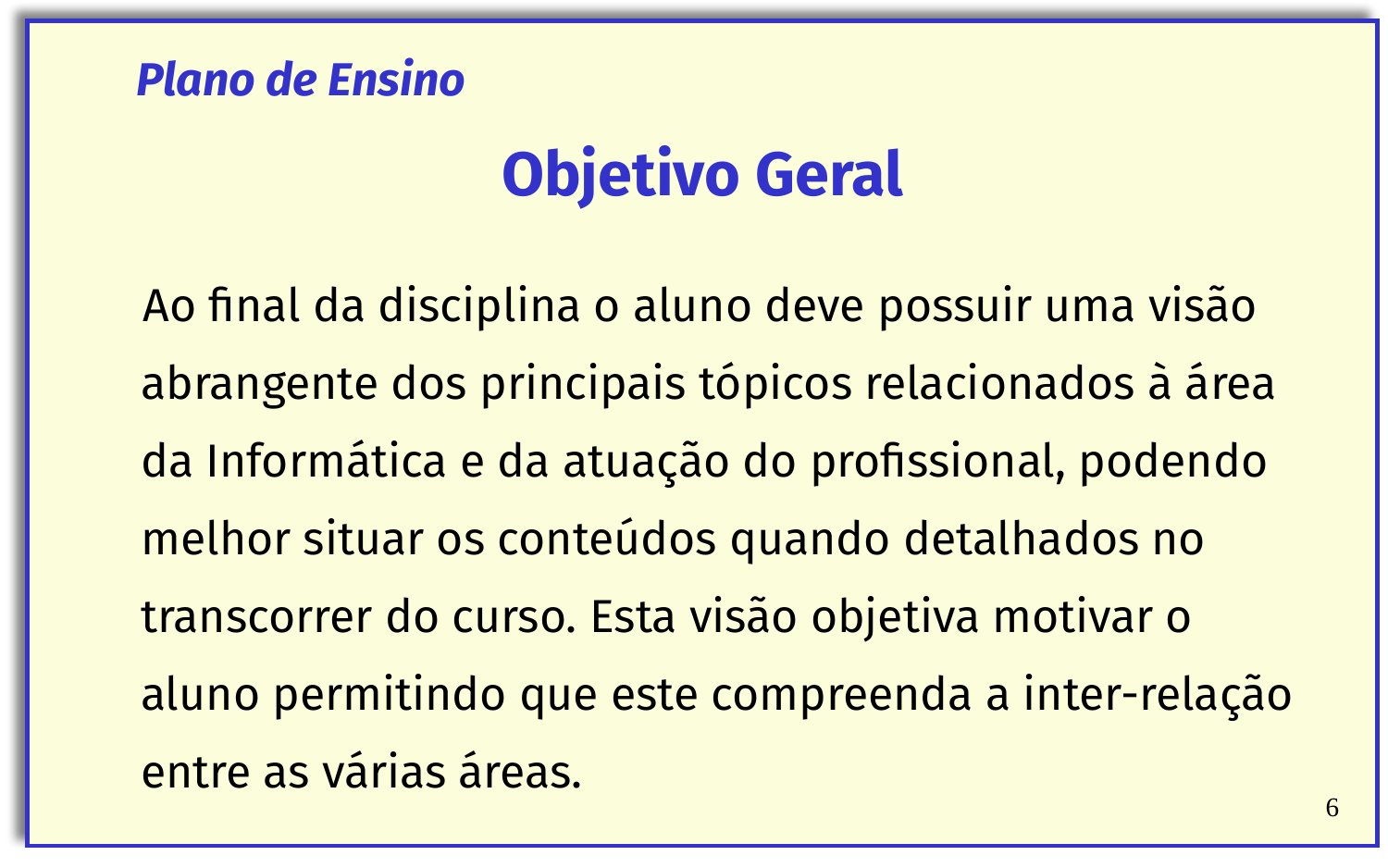

Plano de Ensino
Objetivo Geral
Ao final da disciplina o aluno deve possuir uma visão abrangente dos principais tópicos relacionados à área da Informática e da atuação do profissional, podendo melhor situar os conteúdos quando detalhados no transcorrer do curso. Esta visão objetiva motivar o aluno permitindo que este compreenda a inter-relação entre as várias áreas.
6